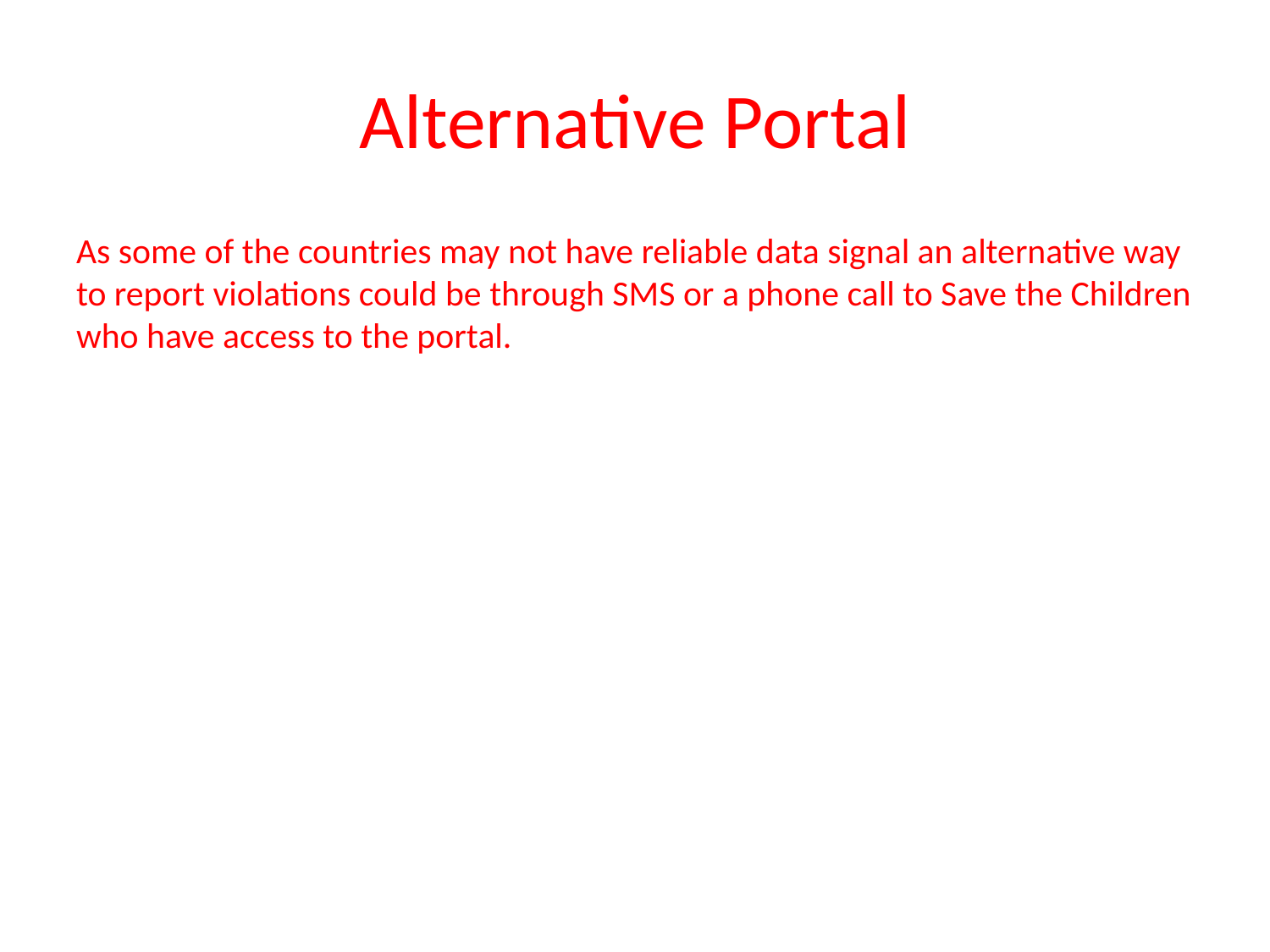

# Alternative Portal
As some of the countries may not have reliable data signal an alternative way to report violations could be through SMS or a phone call to Save the Children who have access to the portal.